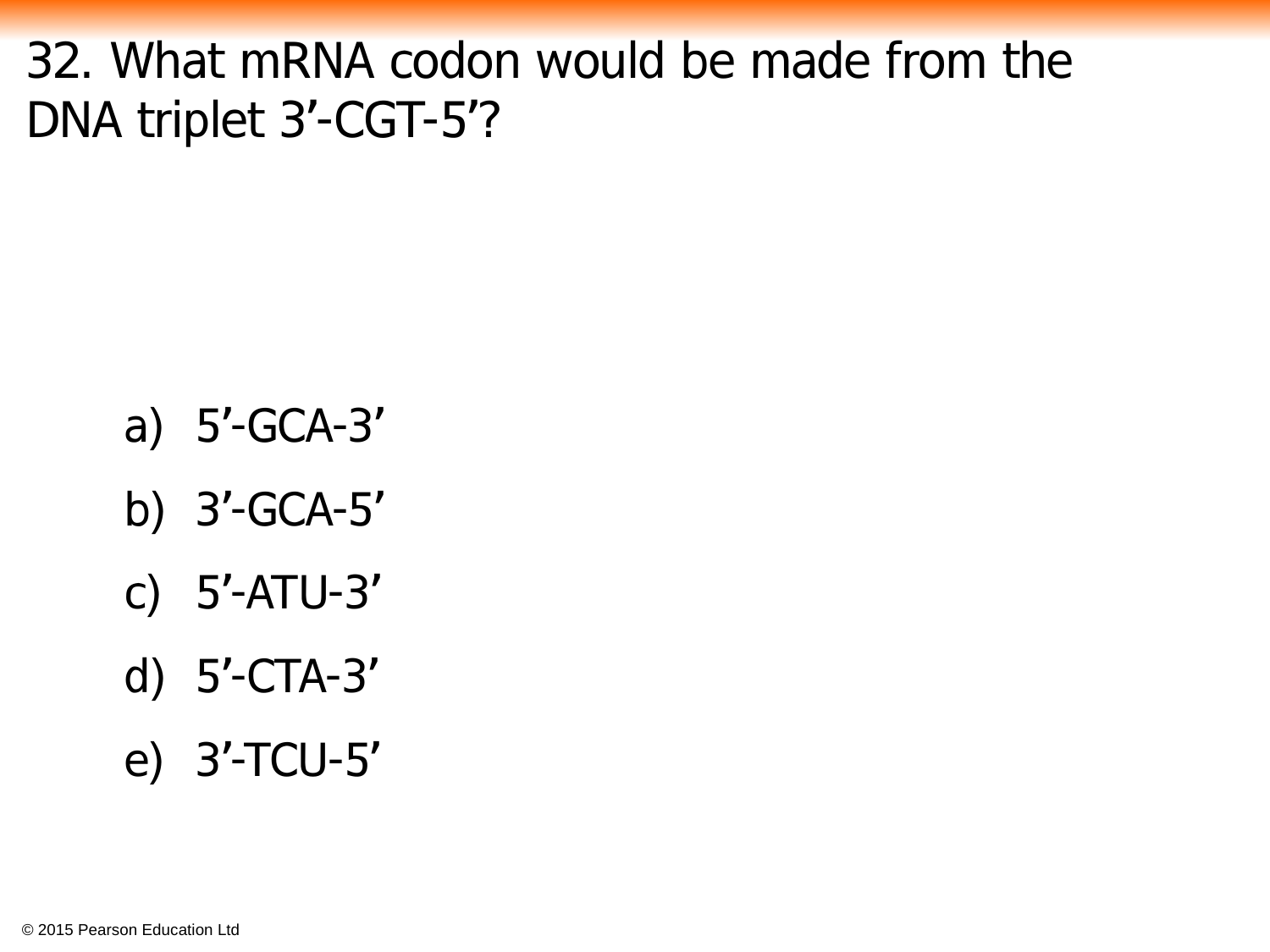

32. What mRNA codon would be made from the DNA triplet 3’-CGT-5’?

5’-GCA-3’
3’-GCA-5’
5’-ATU-3’
5’-CTA-3’
3’-TCU-5’